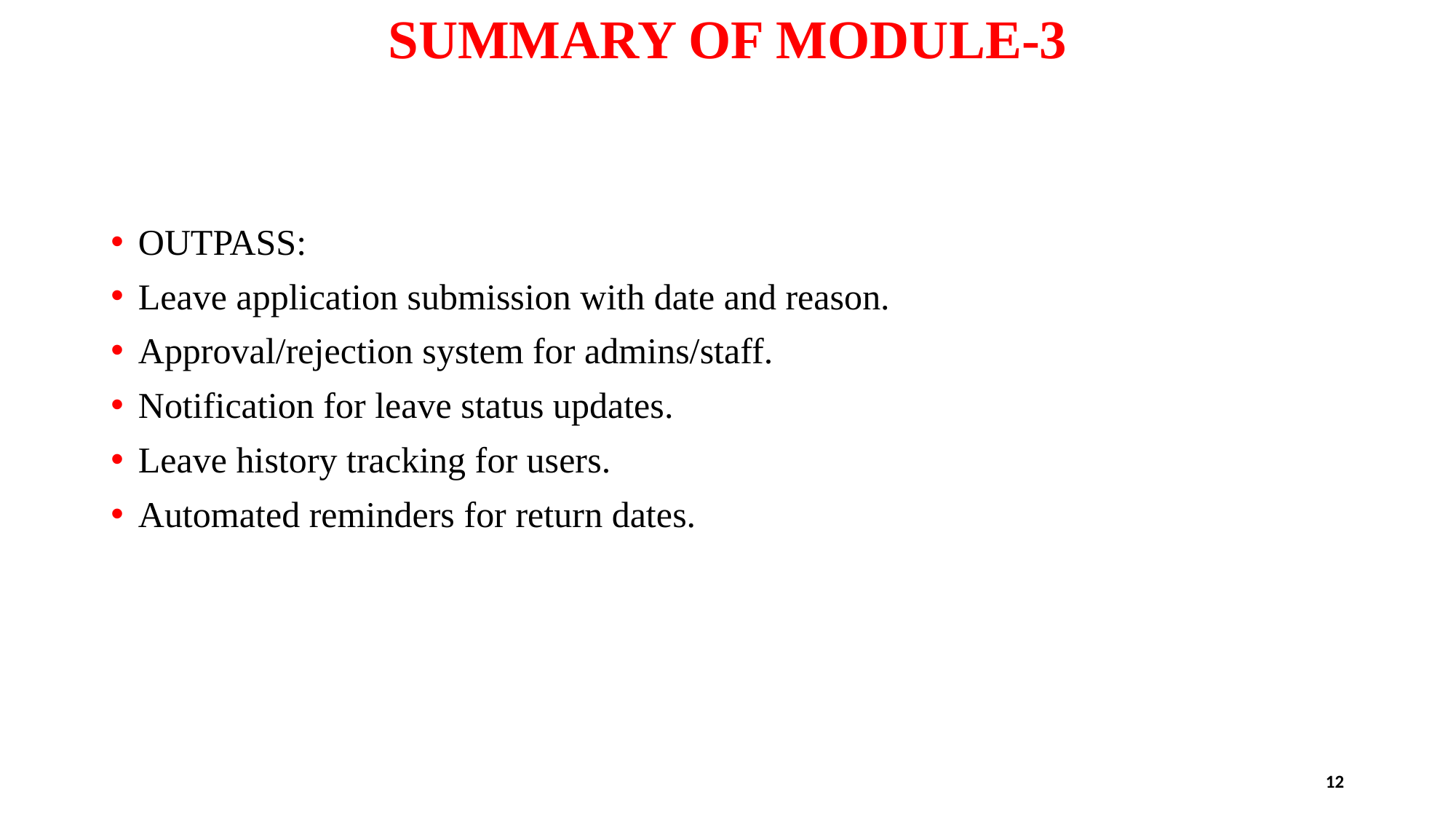

# SUMMARY OF MODULE-3
OUTPASS:
Leave application submission with date and reason.
Approval/rejection system for admins/staff.
Notification for leave status updates.
Leave history tracking for users.
Automated reminders for return dates.
12